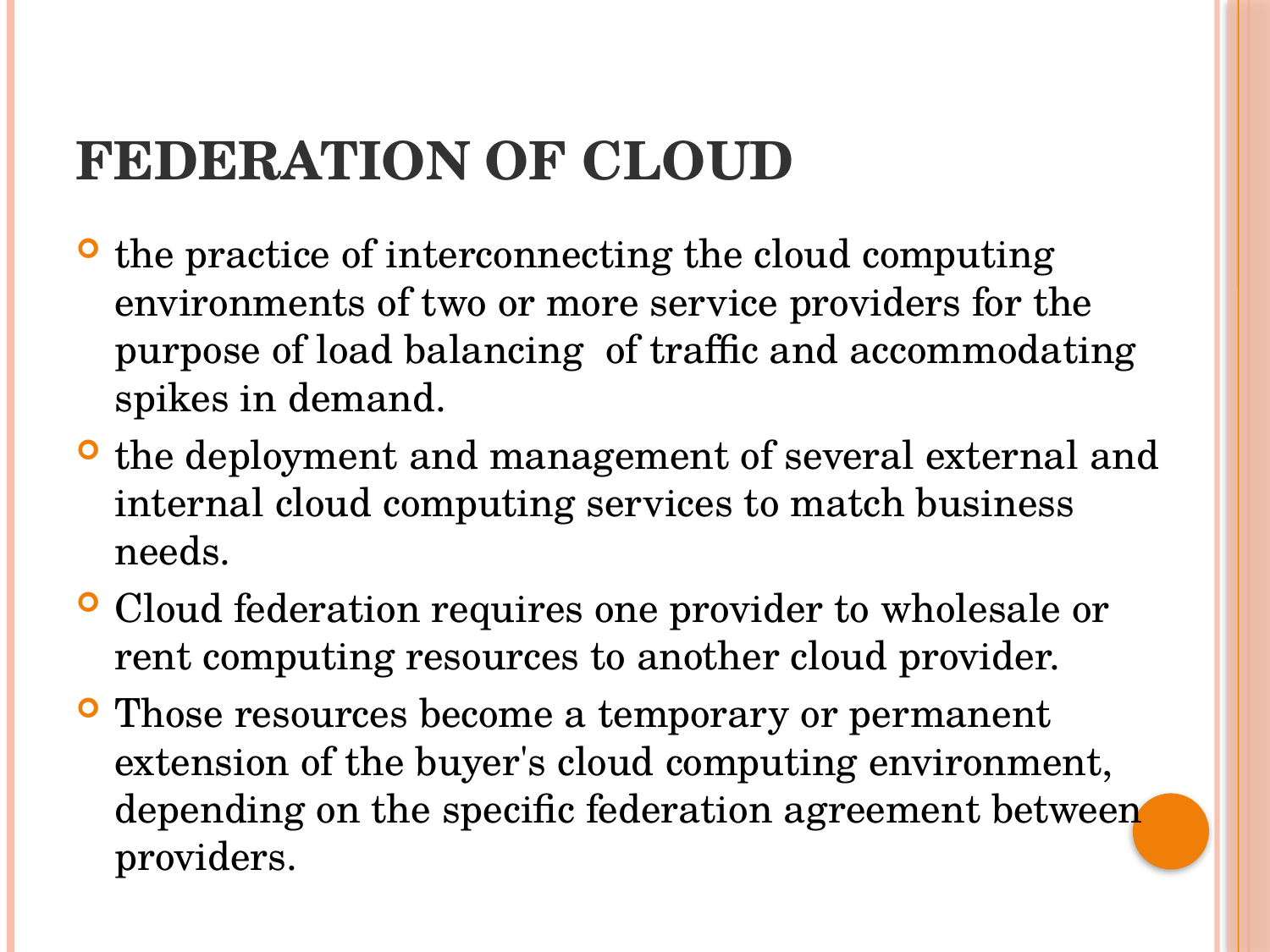

# Federation of cloud
the practice of interconnecting the cloud computing environments of two or more service providers for the purpose of load balancing  of traffic and accommodating spikes in demand.
the deployment and management of several external and internal cloud computing services to match business needs.
Cloud federation requires one provider to wholesale or rent computing resources to another cloud provider.
Those resources become a temporary or permanent extension of the buyer's cloud computing environment, depending on the specific federation agreement between providers.